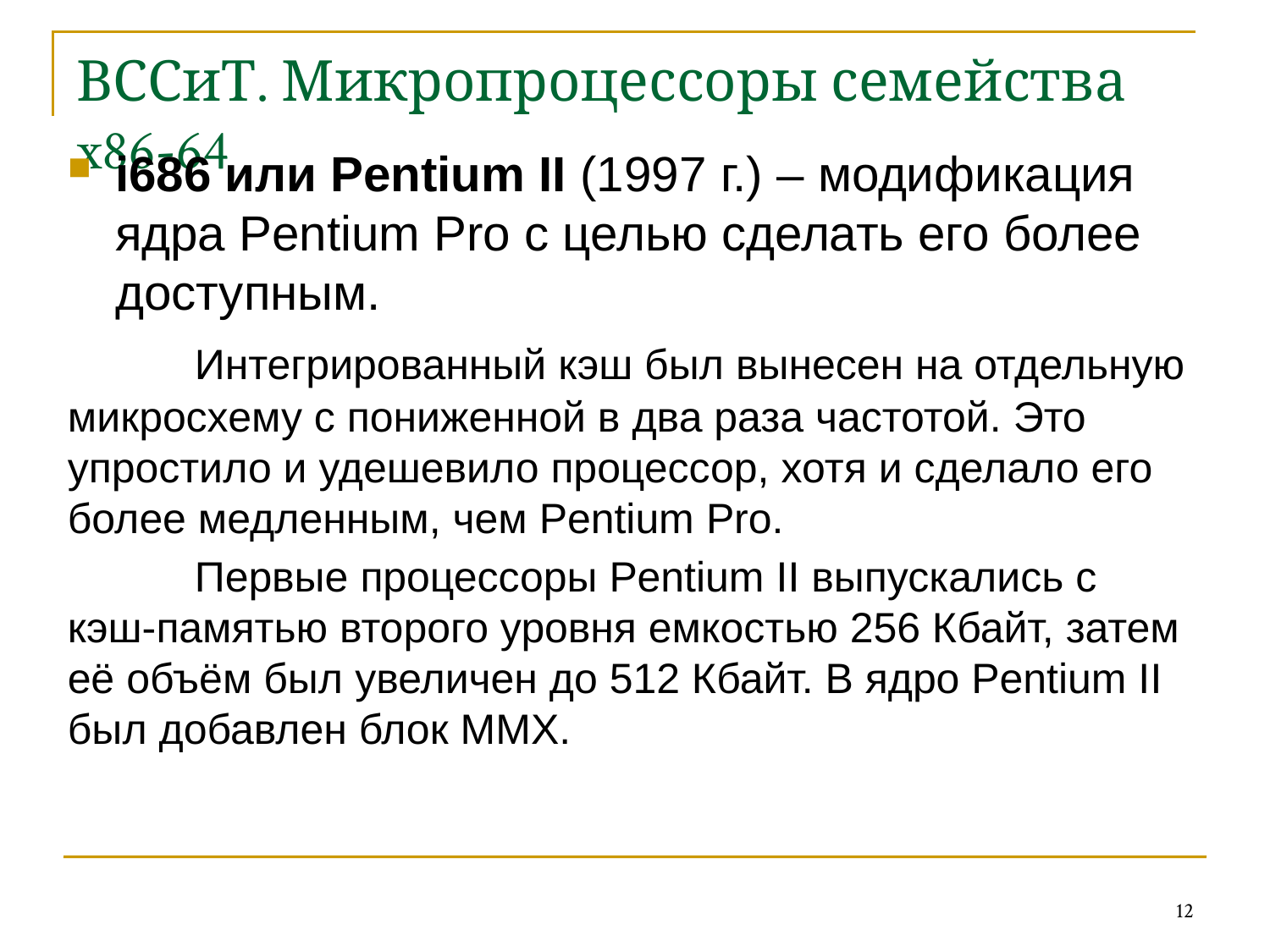

# ВССиТ. Микропроцессоры семейства x86-64
i686 или Pentium II (1997 г.) – модификация ядра Pentium Pro с целью сделать его более доступным.
	Интегрированный кэш был вынесен на отдельную микросхему с пониженной в два раза частотой. Это упростило и удешевило процессор, хотя и сделало его более медленным, чем Pentium Pro.
	Первые процессоры Pentium II выпускались с кэш-памятью второго уровня емкостью 256 Кбайт, затем её объём был увеличен до 512 Кбайт. В ядро Pentium II был добавлен блок MMX.
12